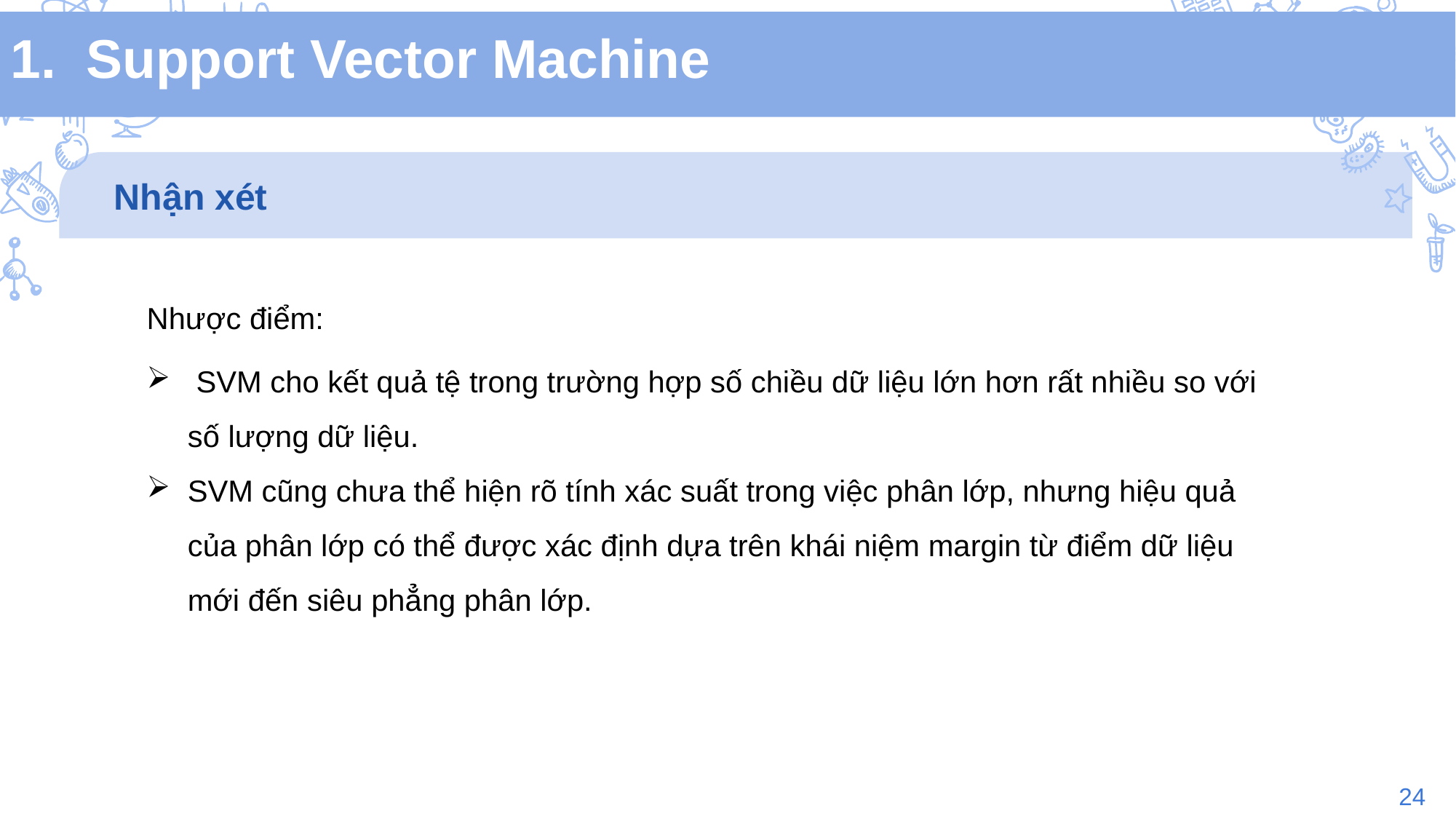

1.  Support Vector Machine
Nhận xét
Nhược điểm:
 SVM cho kết quả tệ trong trường hợp số chiều dữ liệu lớn hơn rất nhiều so với số lượng dữ liệu.
SVM cũng chưa thể hiện rõ tính xác suất trong việc phân lớp, nhưng hiệu quả của phân lớp có thể được xác định dựa trên khái niệm margin từ điểm dữ liệu mới đến siêu phẳng phân lớp.
24